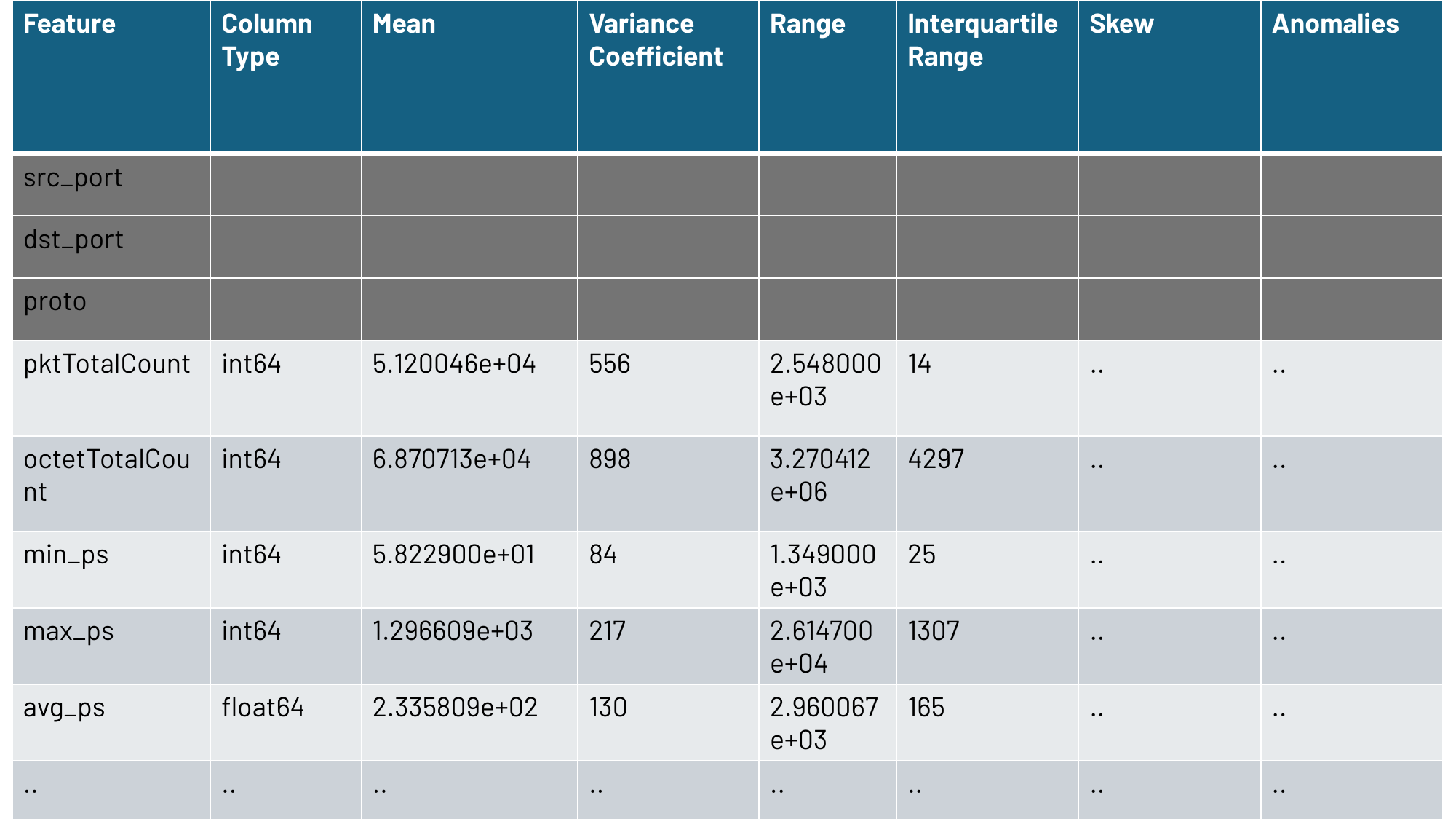

| Feature | Column Type | Mean | Variance Coefficient | Range | Interquartile Range | Skew | Anomalies |
| --- | --- | --- | --- | --- | --- | --- | --- |
| src\_port |  |  |  |  |  |  |  |
| dst\_port |  |  |  |  |  |  |  |
| proto |  |  |  |  |  |  |  |
| pktTotalCount | int64 | 5.120046e+04 | 556 | 2.548000e+03 | 14 | .. | .. |
| octetTotalCount | int64 | 6.870713e+04 | 898 | 3.270412e+06 | 4297 | .. | .. |
| min\_ps | int64 | 5.822900e+01 | 84 | 1.349000e+03 | 25 | .. | .. |
| max\_ps | int64 | 1.296609e+03 | 217 | 2.614700e+04 | 1307 | .. | .. |
| avg\_ps | float64 | 2.335809e+02 | 130 | 2.960067e+03 | 165 | .. | .. |
| .. | .. | .. | .. | .. | .. | .. | .. |